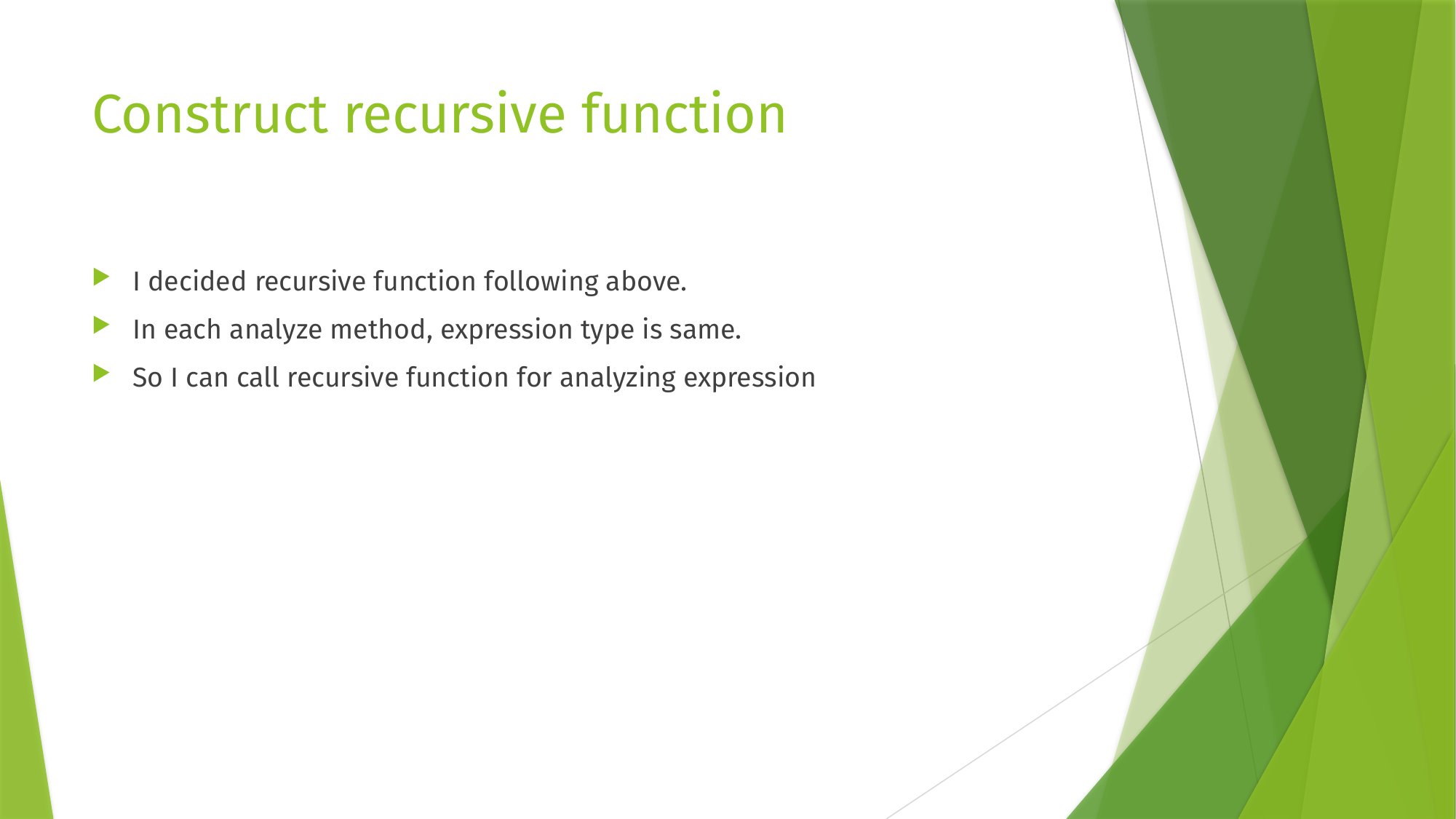

# Construct recursive function
I decided recursive function following above.
In each analyze method, expression type is same.
So I can call recursive function for analyzing expression